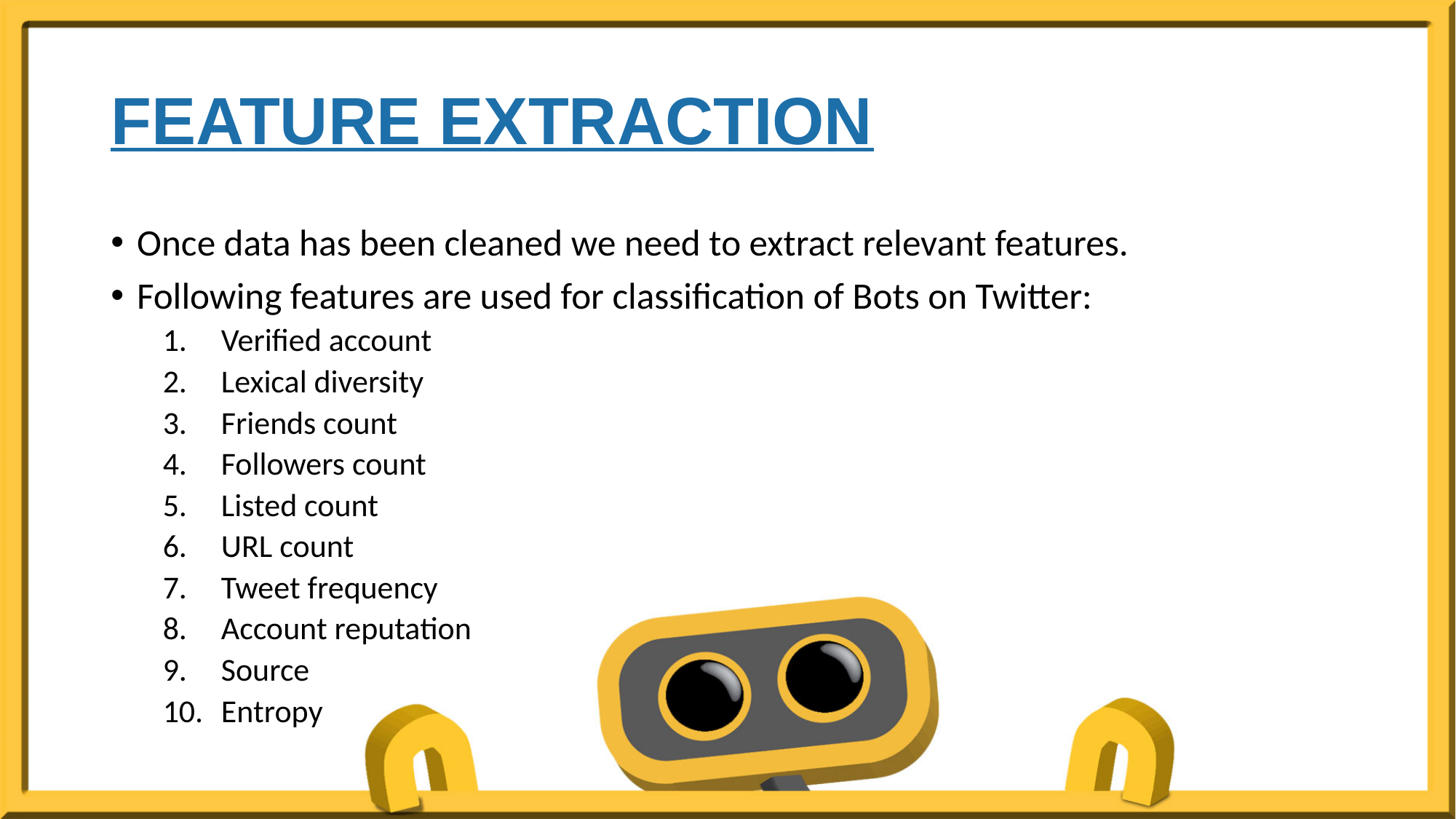

# FEATURE EXTRACTION
Once data has been cleaned we need to extract relevant features.
Following features are used for classification of Bots on Twitter:
Verified account
Lexical diversity
Friends count
Followers count
Listed count
URL count
Tweet frequency
Account reputation
Source
Entropy